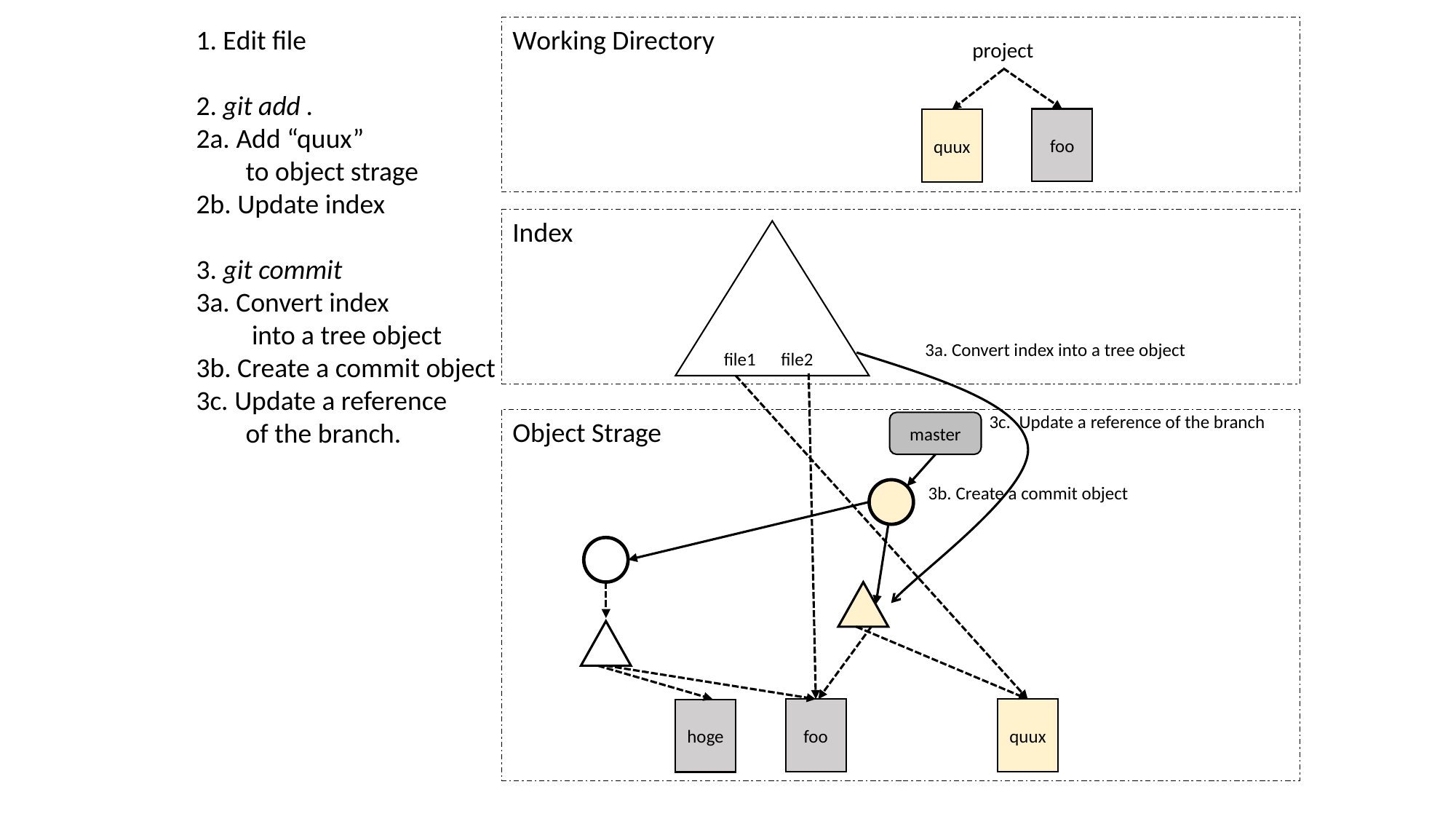

1. Edit file

2. git add .
2a. Add “quux”
        to object strage
2b. Update index

3. git commit
3a. Convert index
         into a tree object
3b. Create a commit object
3c. Update a reference
        of the branch.
Working Directory

project
foo
quux
Index

file1      file2

3a. Convert index into a tree object

3c.  Update a reference of the branch
Object Strage

master
3b. Create a commit object

quux
foo
hoge